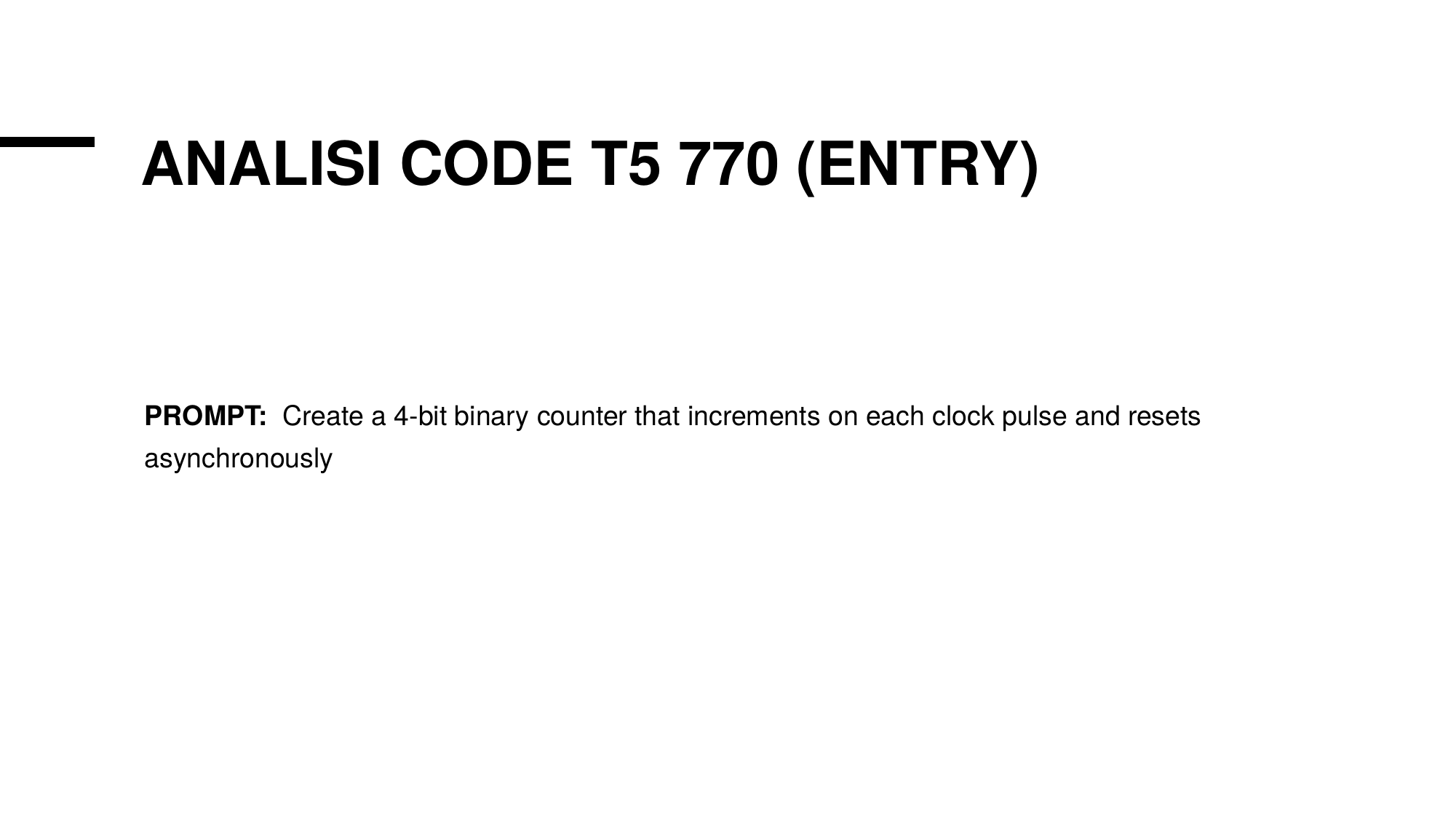

# Analisi Code T5 770 (Entry)
PROMPT:  Create a 4-bit binary counter that increments on each clock pulse and resets asynchronously